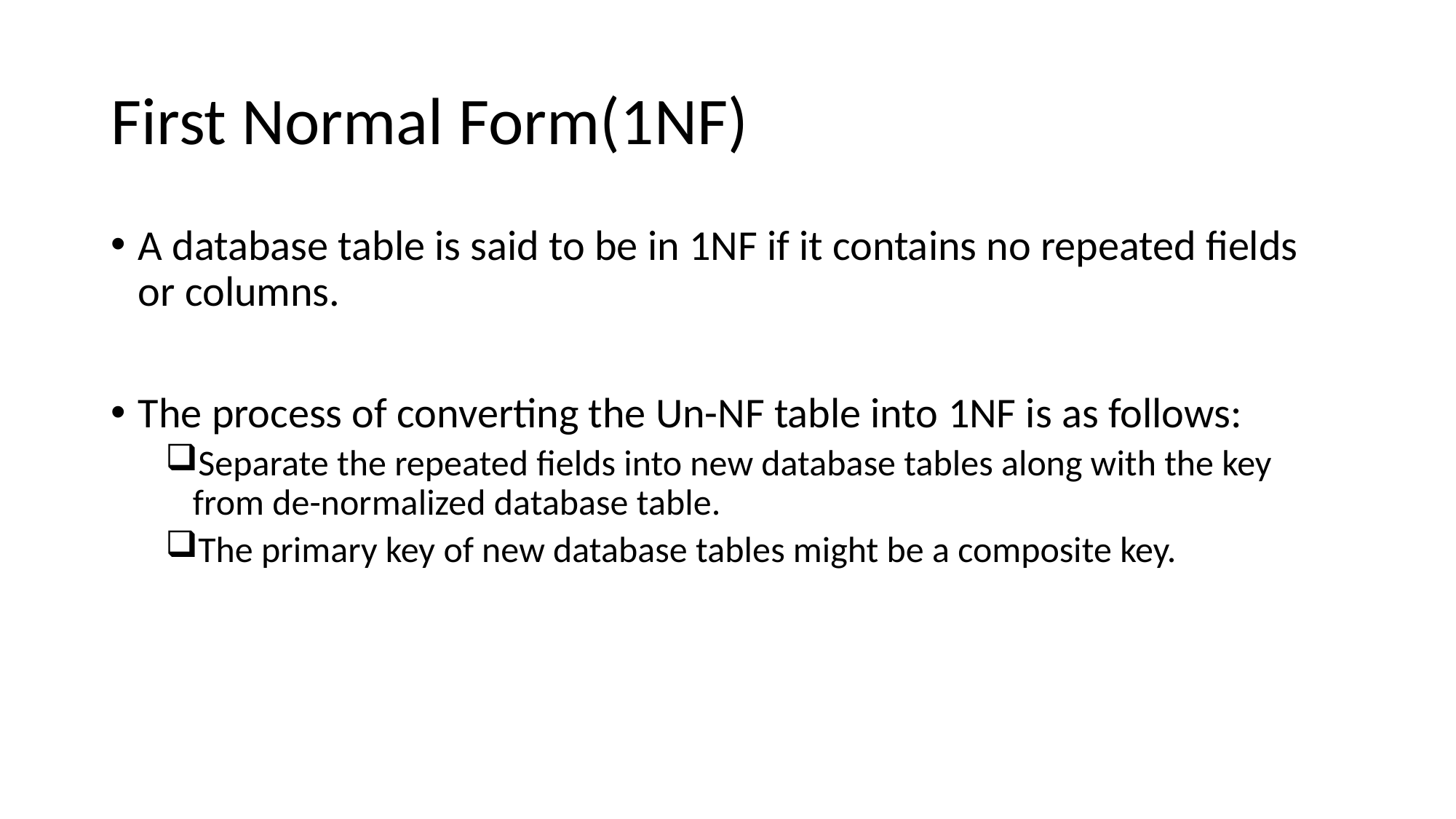

# First Normal Form(1NF)
A database table is said to be in 1NF if it contains no repeated fields or columns.

The process of converting the Un-NF table into 1NF is as follows:
Separate the repeated fields into new database tables along with the key from de-normalized database table.
The primary key of new database tables might be a composite key.